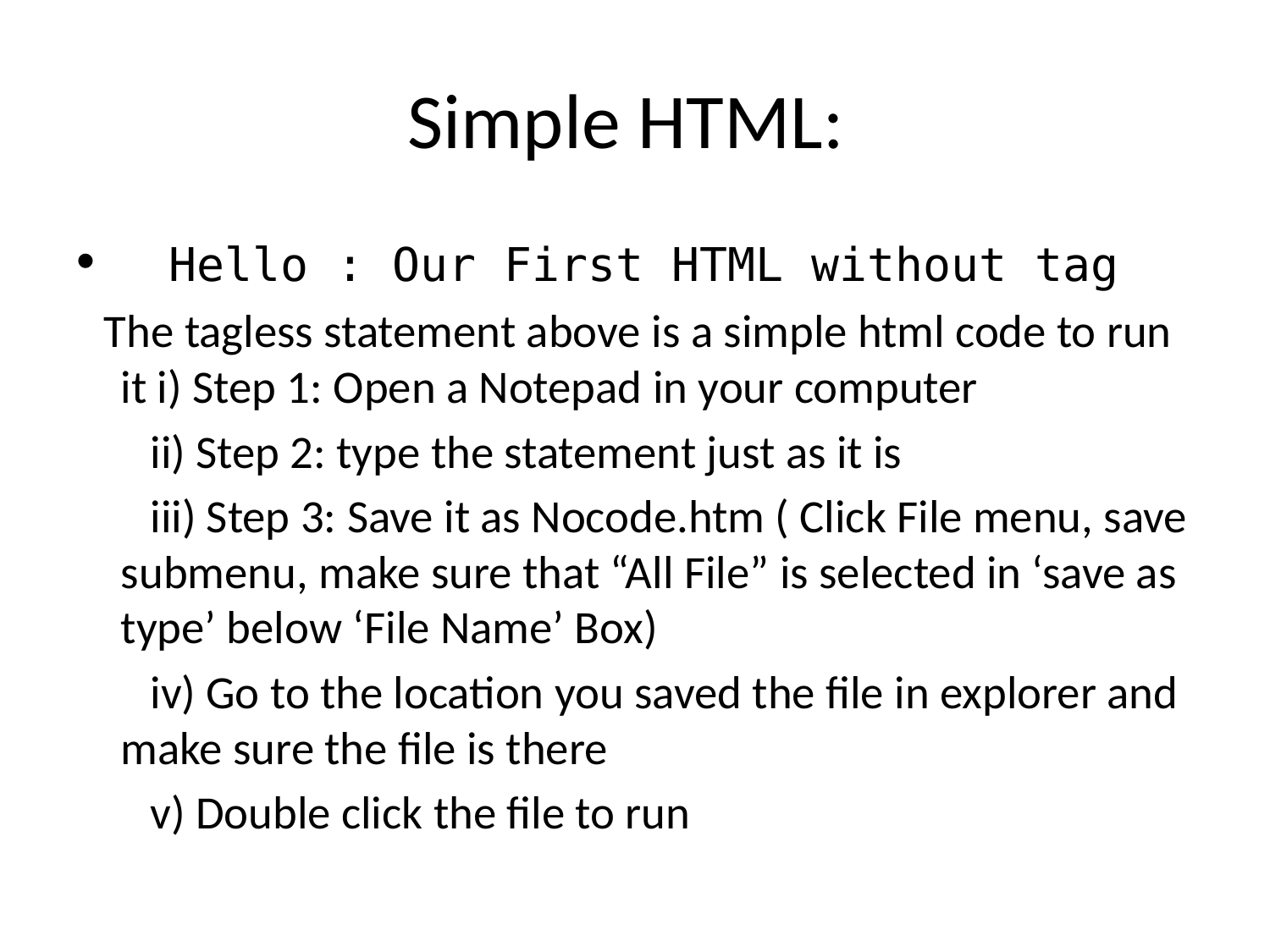

# Simple HTML:
    Hello : Our First HTML without tag
 The tagless statement above is a simple html code to run it i) Step 1: Open a Notepad in your computer
       ii) Step 2: type the statement just as it is
       iii) Step 3: Save it as Nocode.htm ( Click File menu, save submenu, make sure that “All File” is selected in ‘save as type’ below ‘File Name’ Box)
       iv) Go to the location you saved the file in explorer and make sure the file is there
       v) Double click the file to run